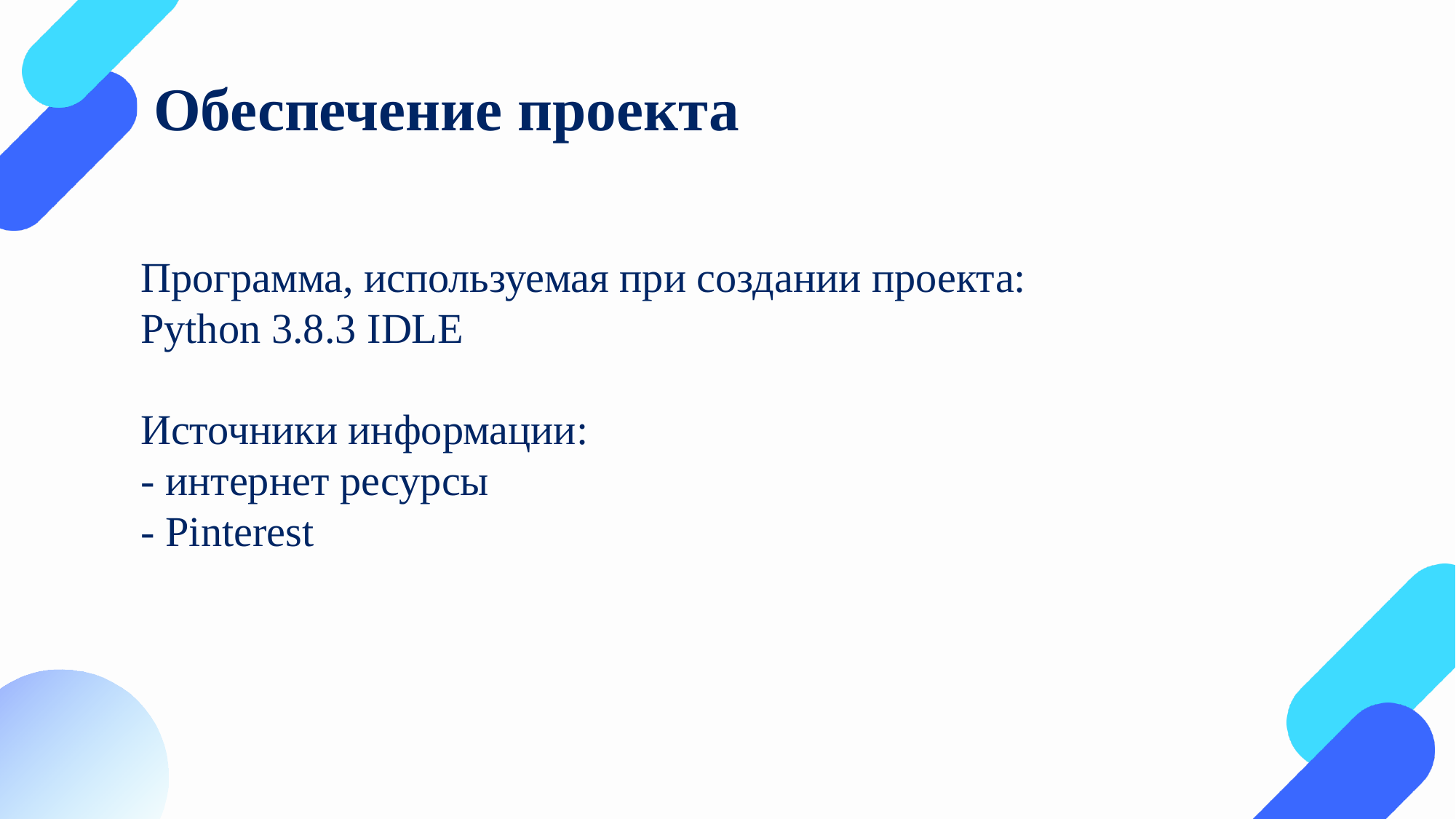

Обеспечение проекта
Программа, используемая при создании проекта:
Python 3.8.3 IDLE

Источники информации:
- интернет ресурсы
- Pinterest